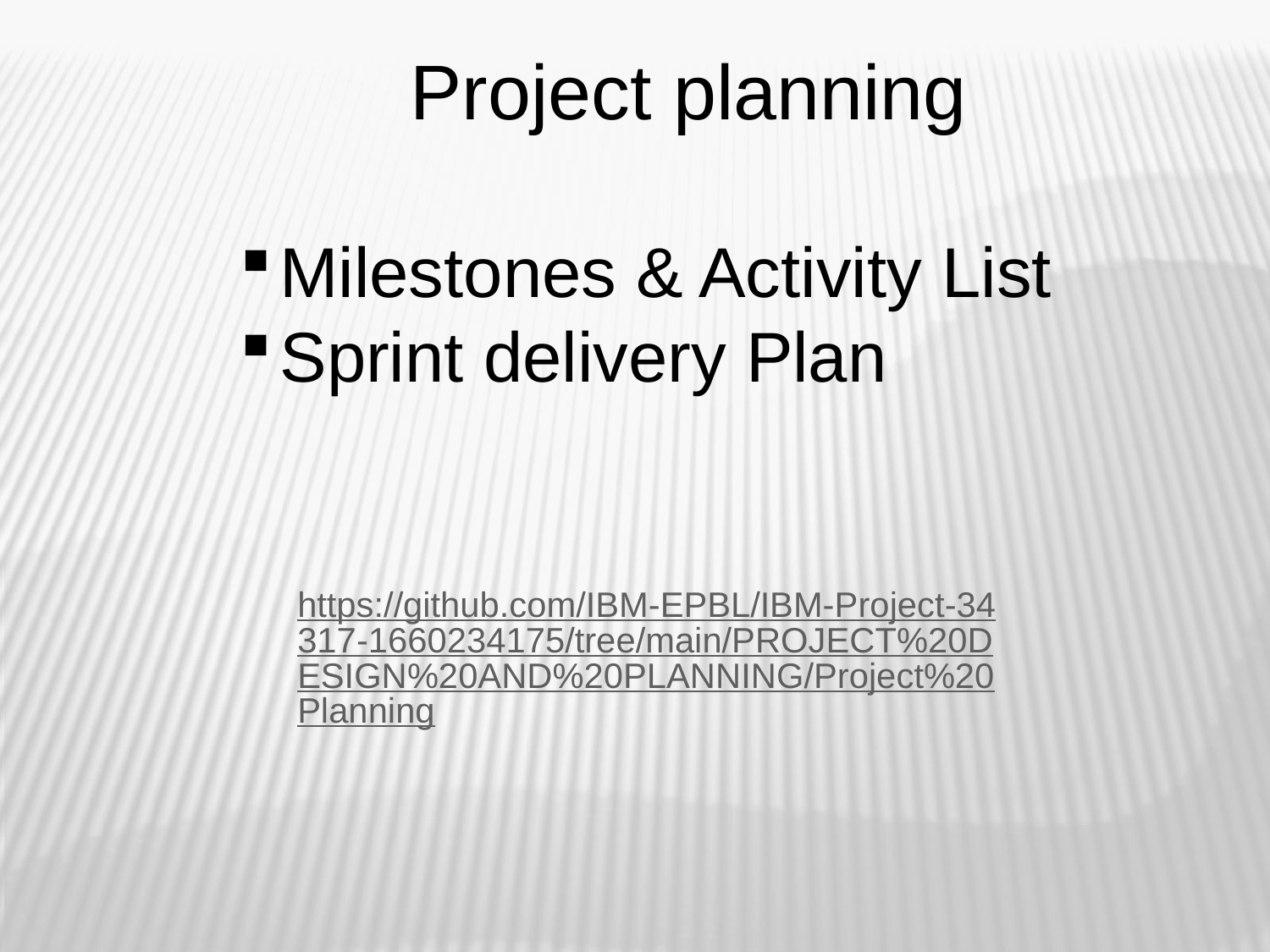

Project planning
Milestones & Activity List
Sprint delivery Plan
https://github.com/IBM-EPBL/IBM-Project-34317-1660234175/tree/main/PROJECT%20DESIGN%20AND%20PLANNING/Project%20Planning